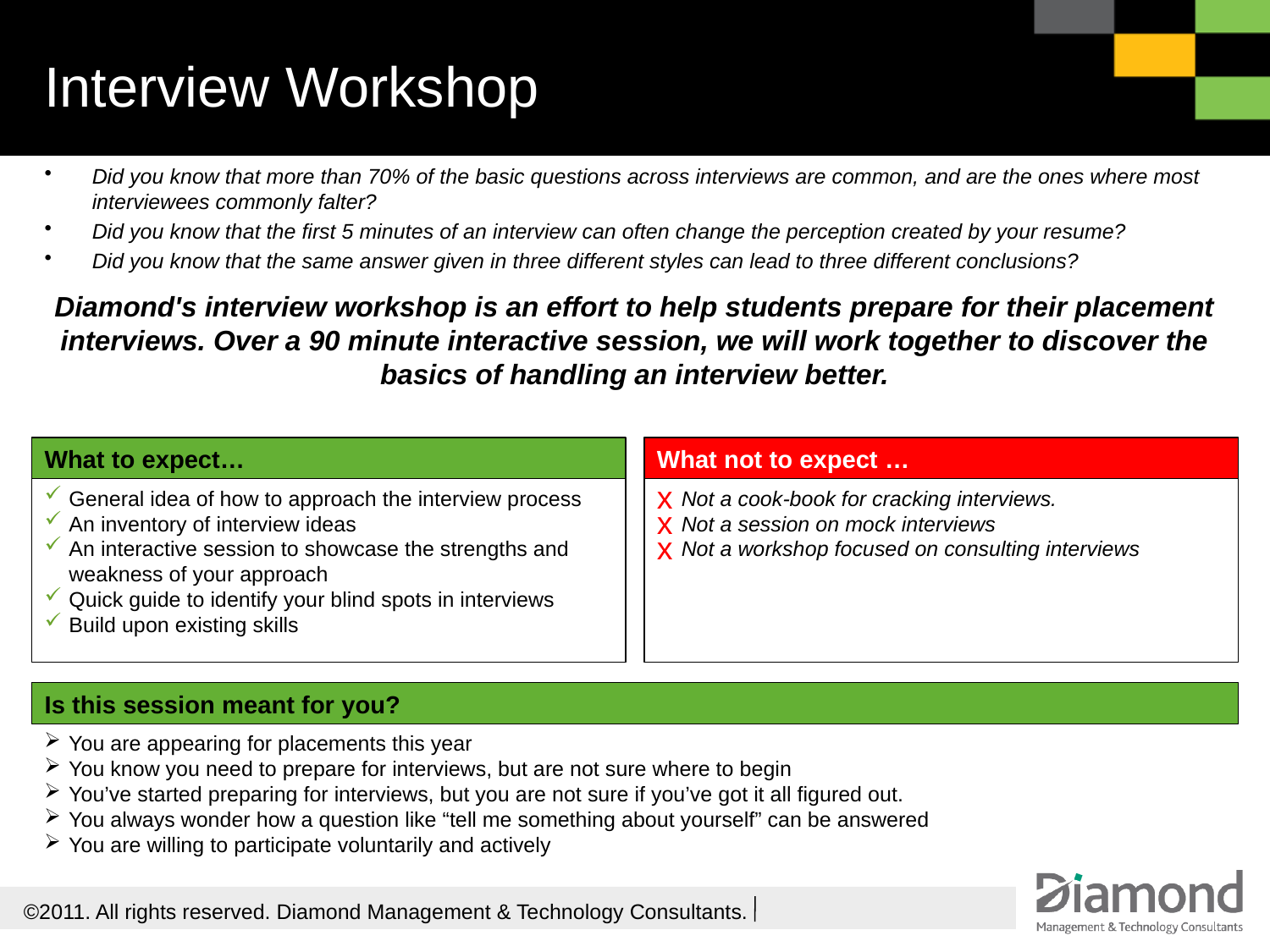

# Interview Workshop
Did you know that more than 70% of the basic questions across interviews are common, and are the ones where most interviewees commonly falter?
Did you know that the first 5 minutes of an interview can often change the perception created by your resume?
Did you know that the same answer given in three different styles can lead to three different conclusions?

Diamond's interview workshop is an effort to help students prepare for their placement interviews. Over a 90 minute interactive session, we will work together to discover the basics of handling an interview better.
What to expect…
What not to expect …
General idea of how to approach the interview process
An inventory of interview ideas
An interactive session to showcase the strengths and weakness of your approach
Quick guide to identify your blind spots in interviews
Build upon existing skills

Not a cook-book for cracking interviews.
Not a session on mock interviews
Not a workshop focused on consulting interviews
Is this session meant for you?
You are appearing for placements this year
You know you need to prepare for interviews, but are not sure where to begin
You’ve started preparing for interviews, but you are not sure if you’ve got it all figured out.
You always wonder how a question like “tell me something about yourself” can be answered
You are willing to participate voluntarily and actively